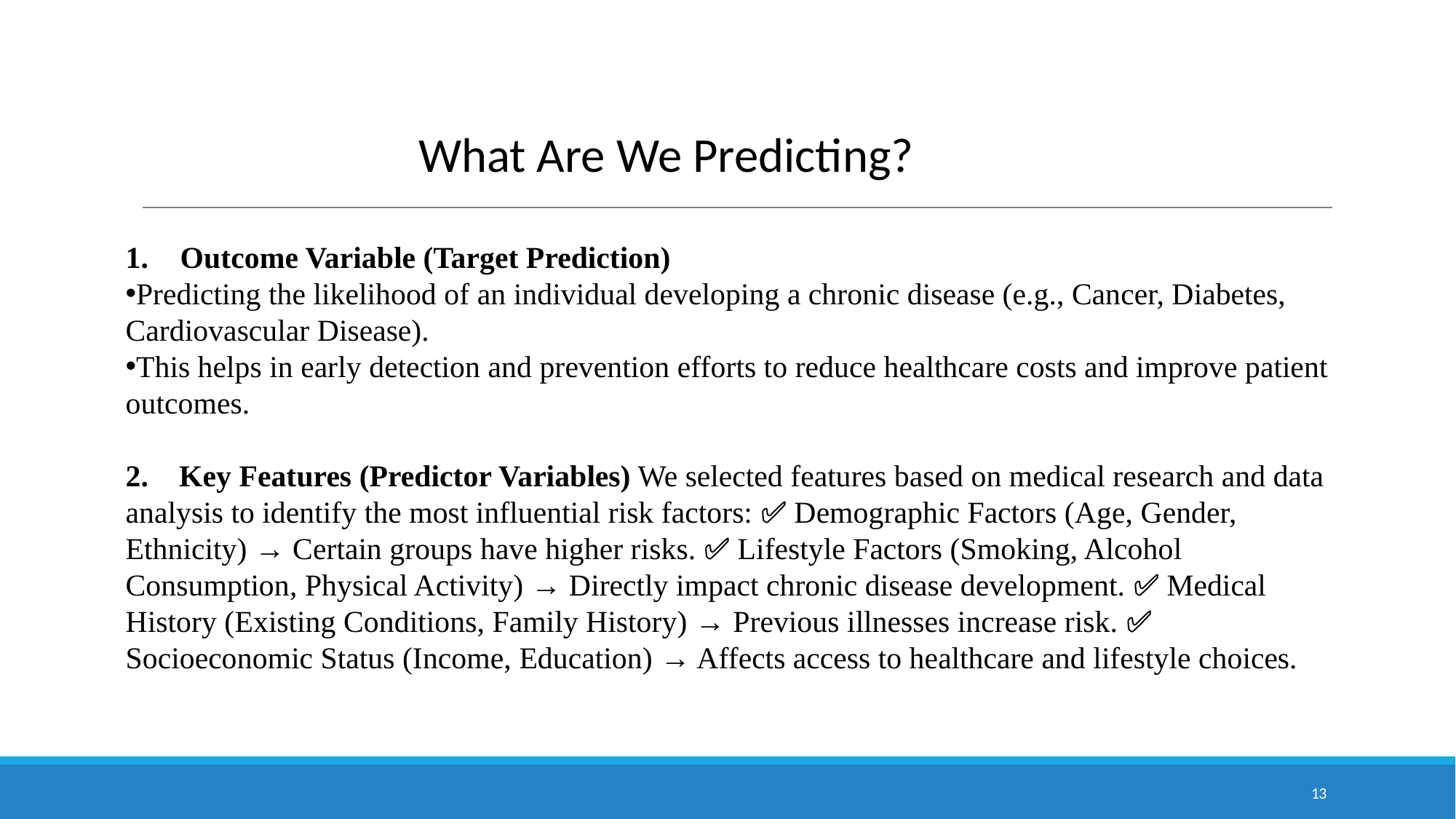

# What Are We Predicting?
Outcome Variable (Target Prediction)
Predicting the likelihood of an individual developing a chronic disease (e.g., Cancer, Diabetes, Cardiovascular Disease).
This helps in early detection and prevention efforts to reduce healthcare costs and improve patient outcomes.

2.    Key Features (Predictor Variables) We selected features based on medical research and data analysis to identify the most influential risk factors: ✅ Demographic Factors (Age, Gender, Ethnicity) → Certain groups have higher risks. ✅ Lifestyle Factors (Smoking, Alcohol Consumption, Physical Activity) → Directly impact chronic disease development. ✅ Medical History (Existing Conditions, Family History) → Previous illnesses increase risk. ✅ Socioeconomic Status (Income, Education) → Affects access to healthcare and lifestyle choices.

13